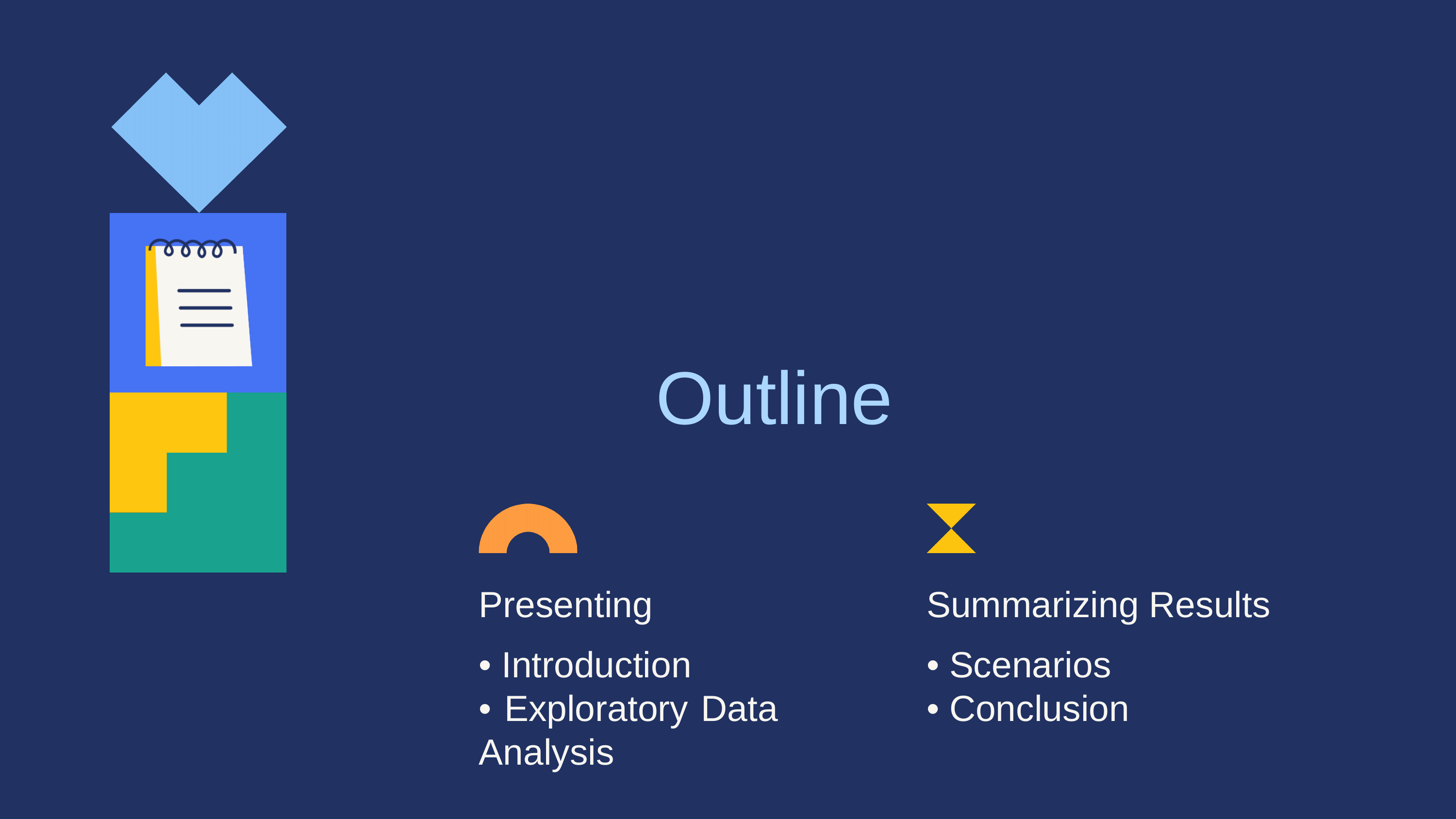

Outline

Presenting
Summarizing Results
• Introduction
• Exploratory Data    Analysis
• Scenarios
• Conclusion